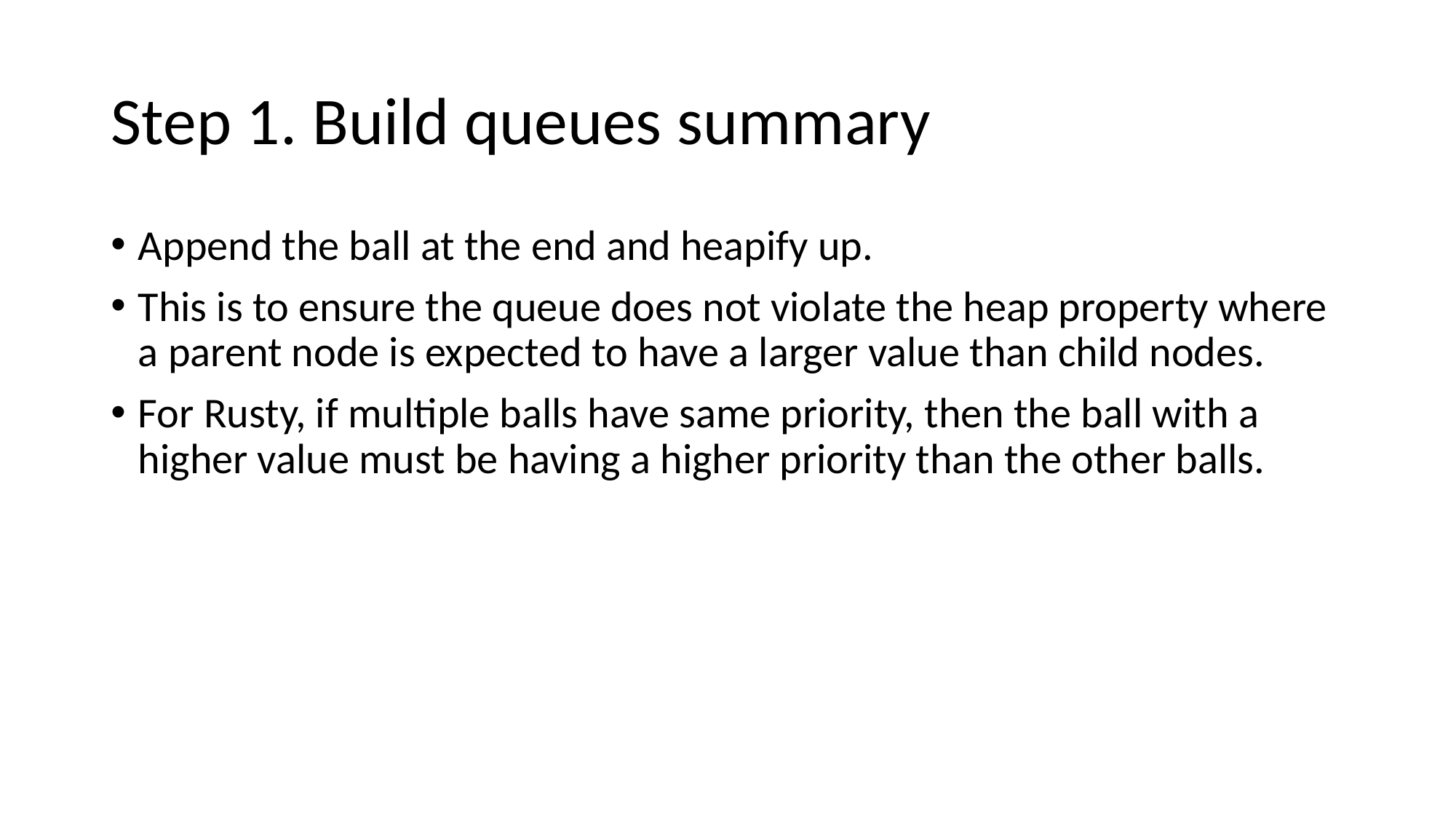

# Step 1. Build queues summary
Append the ball at the end and heapify up.
This is to ensure the queue does not violate the heap property where a parent node is expected to have a larger value than child nodes.
For Rusty, if multiple balls have same priority, then the ball with a higher value must be having a higher priority than the other balls.